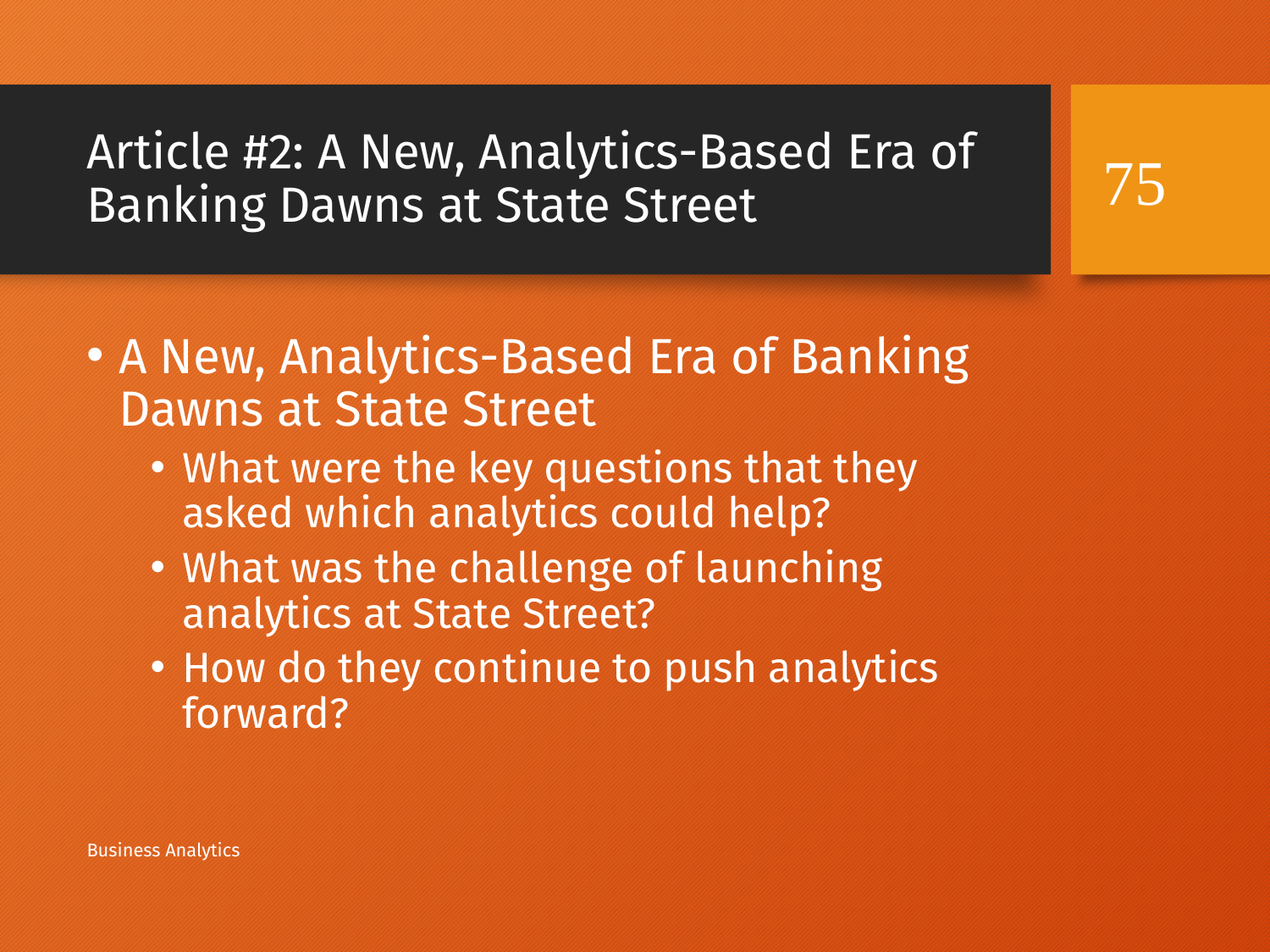

# Article #2: A New, Analytics-Based Era of Banking Dawns at State Street
75
A New, Analytics-Based Era of Banking Dawns at State Street
What were the key questions that they asked which analytics could help?
What was the challenge of launching analytics at State Street?
How do they continue to push analytics forward?
Business Analytics